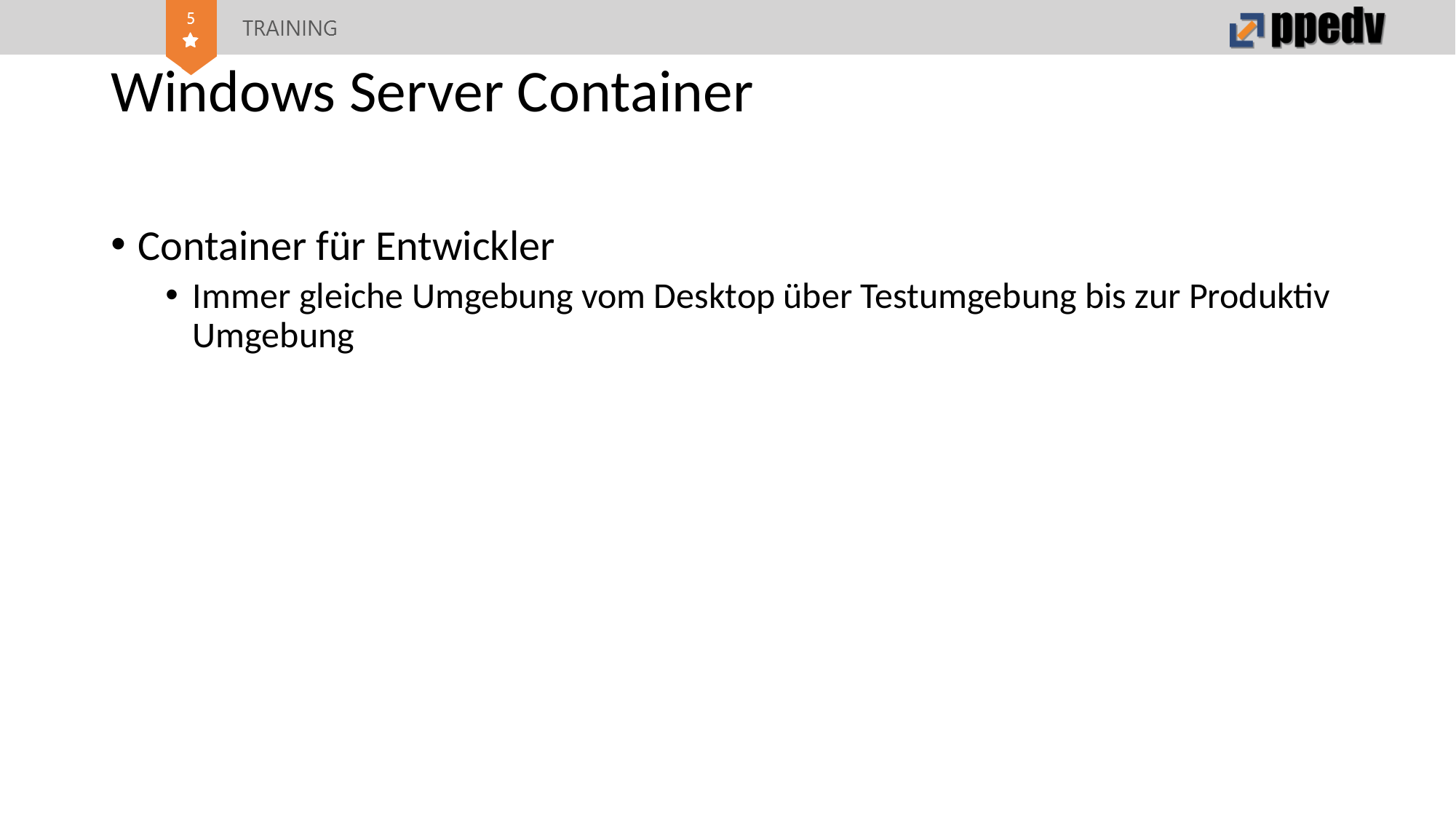

# Windows Server Container
Container für Entwickler
Immer gleiche Umgebung vom Desktop über Testumgebung bis zur Produktiv Umgebung